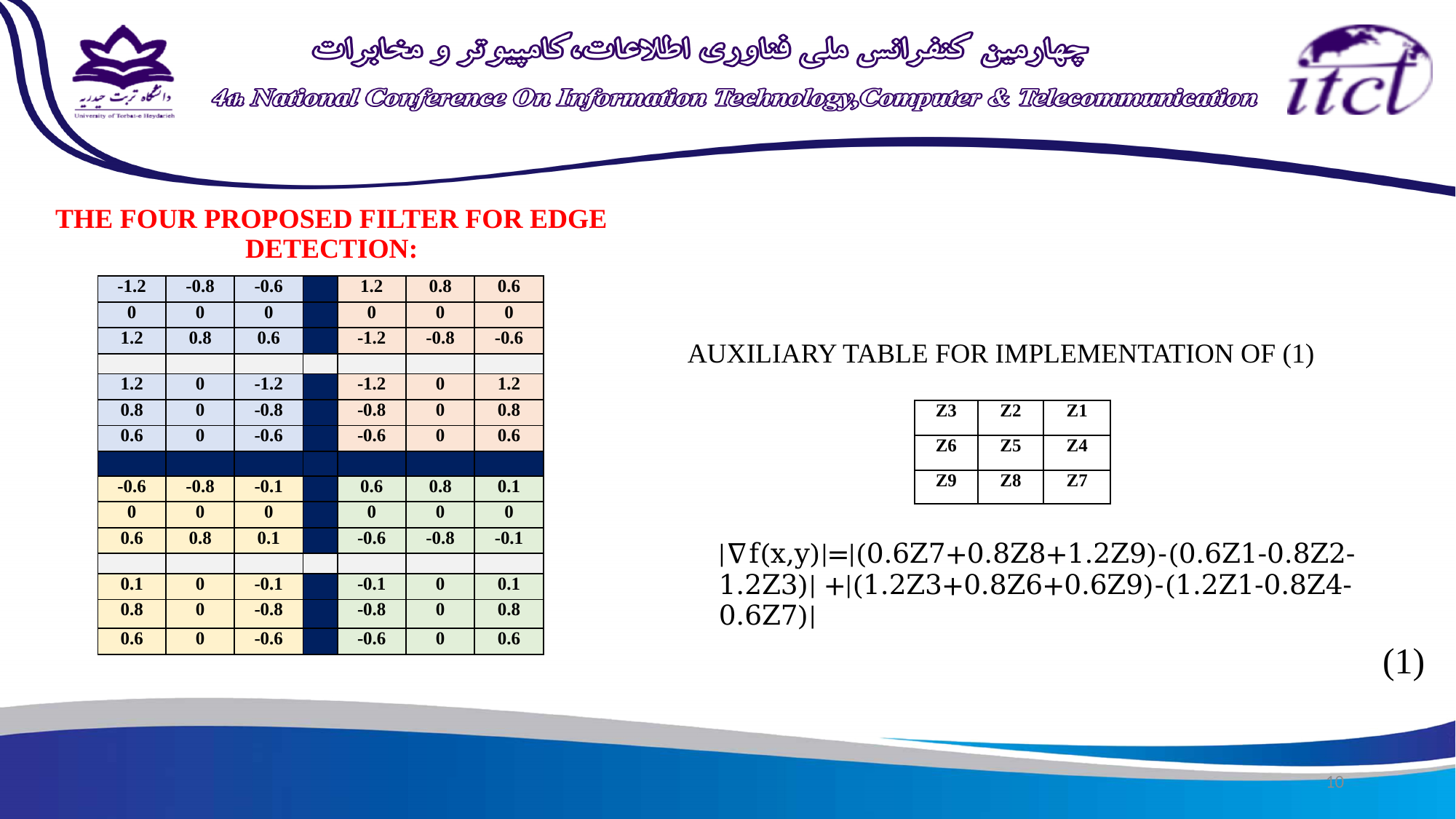

the four proposed filter for edge detection:
| -1.2 | -0.8 | -0.6 |  | 1.2 | 0.8 | 0.6 |
| --- | --- | --- | --- | --- | --- | --- |
| 0 | 0 | 0 |  | 0 | 0 | 0 |
| 1.2 | 0.8 | 0.6 |  | -1.2 | -0.8 | -0.6 |
|  |  |  |  |  |  |  |
| 1.2 | 0 | -1.2 |  | -1.2 | 0 | 1.2 |
| 0.8 | 0 | -0.8 |  | -0.8 | 0 | 0.8 |
| 0.6 | 0 | -0.6 |  | -0.6 | 0 | 0.6 |
|  |  |  |  |  |  |  |
| -0.6 | -0.8 | -0.1 |  | 0.6 | 0.8 | 0.1 |
| 0 | 0 | 0 |  | 0 | 0 | 0 |
| 0.6 | 0.8 | 0.1 |  | -0.6 | -0.8 | -0.1 |
|  |  |  |  |  |  |  |
| 0.1 | 0 | -0.1 |  | -0.1 | 0 | 0.1 |
| 0.8 | 0 | -0.8 |  | -0.8 | 0 | 0.8 |
| 0.6 | 0 | -0.6 |  | -0.6 | 0 | 0.6 |
auxiliary table for implementation of (1)
| Z3 | Z2 | Z1 |
| --- | --- | --- |
| Z6 | Z5 | Z4 |
| Z9 | Z8 | Z7 |
|∇f(x,y)|=|(0.6Z7+0.8Z8+1.2Z9)-(0.6Z1-0.8Z2-1.2Z3)| +|(1.2Z3+0.8Z6+0.6Z9)-(1.2Z1-0.8Z4-0.6Z7)|
               (1)
10